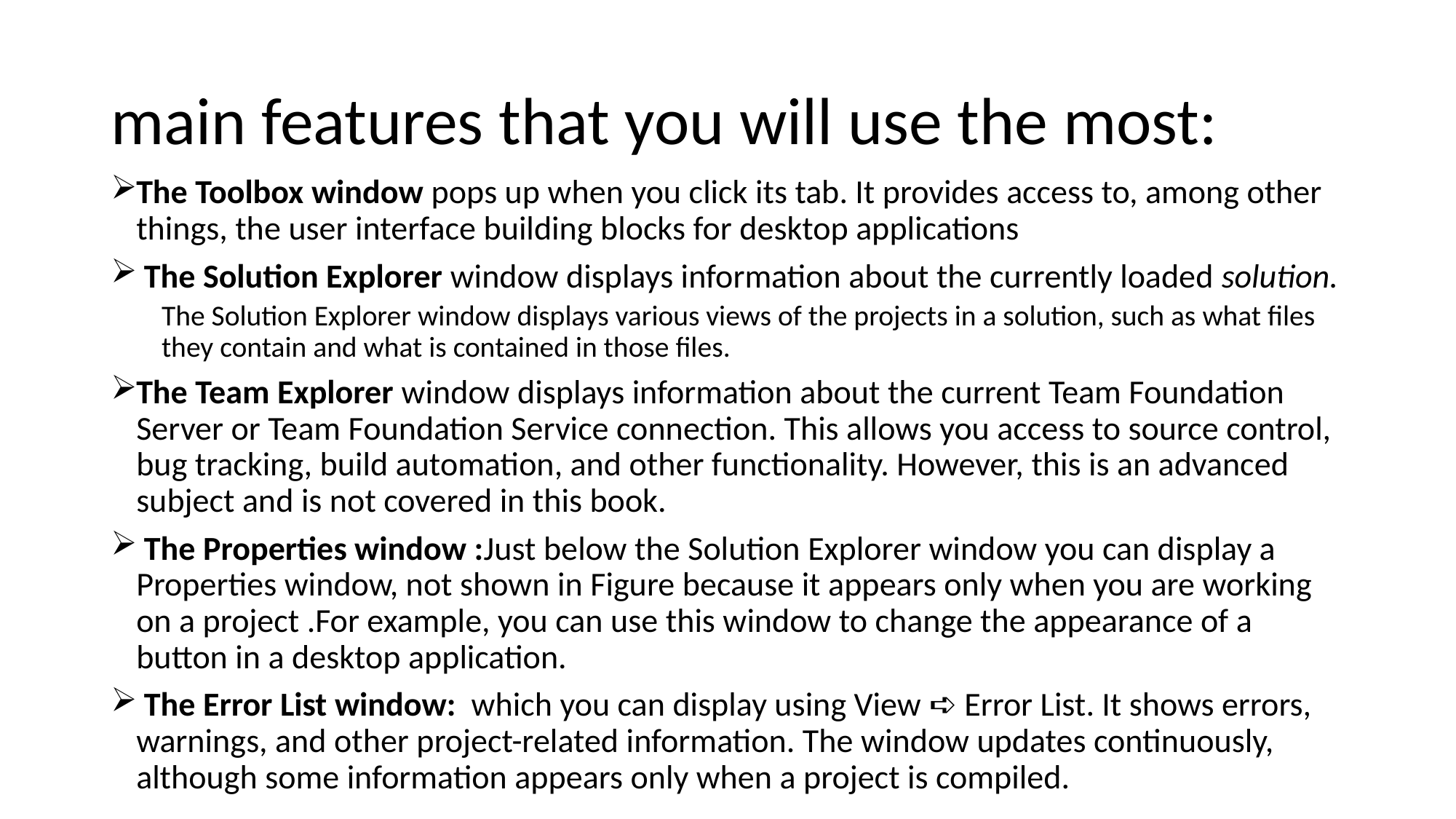

# main features that you will use the most:
The Toolbox window pops up when you click its tab. It provides access to, among other things, the user interface building blocks for desktop applications
 The Solution Explorer window displays information about the currently loaded solution.
The Solution Explorer window displays various views of the projects in a solution, such as what files they contain and what is contained in those files.
The Team Explorer window displays information about the current Team Foundation Server or Team Foundation Service connection. This allows you access to source control, bug tracking, build automation, and other functionality. However, this is an advanced subject and is not covered in this book.
 The Properties window :Just below the Solution Explorer window you can display a Properties window, not shown in Figure because it appears only when you are working on a project .For example, you can use this window to change the appearance of a button in a desktop application.
 The Error List window:  which you can display using View ➪ Error List. It shows errors, warnings, and other project-related information. The window updates continuously, although some information appears only when a project is compiled.